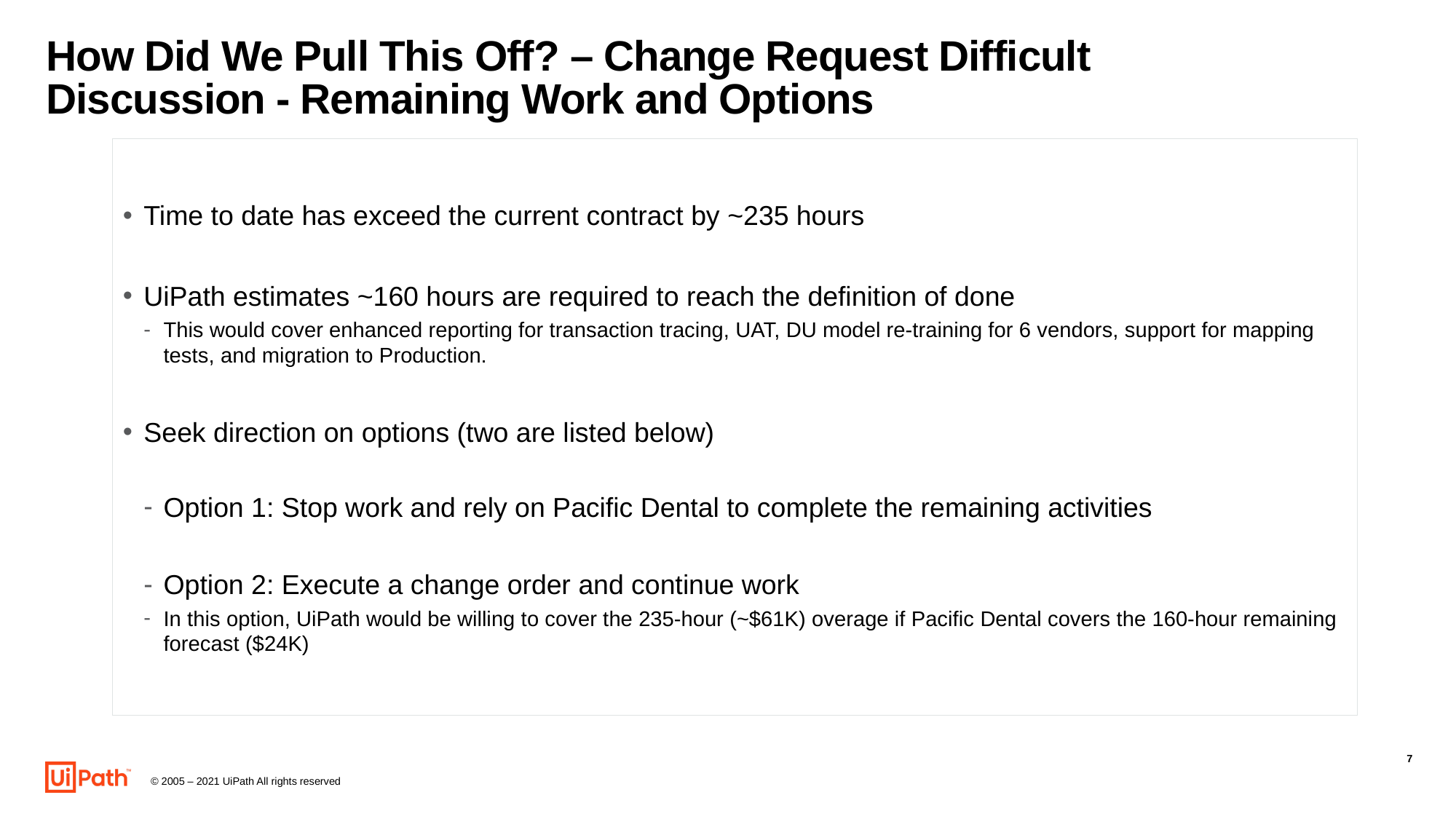

# How Did We Pull This Off? – Change Request Difficult Discussion - Remaining Work and Options
Time to date has exceed the current contract by ~235 hours

UiPath estimates ~160 hours are required to reach the definition of done
This would cover enhanced reporting for transaction tracing, UAT, DU model re-training for 6 vendors, support for mapping tests, and migration to Production.

Seek direction on options (two are listed below)

Option 1: Stop work and rely on Pacific Dental to complete the remaining activities

Option 2: Execute a change order and continue work
In this option, UiPath would be willing to cover the 235-hour (~$61K) overage if Pacific Dental covers the 160-hour remaining forecast ($24K)
7